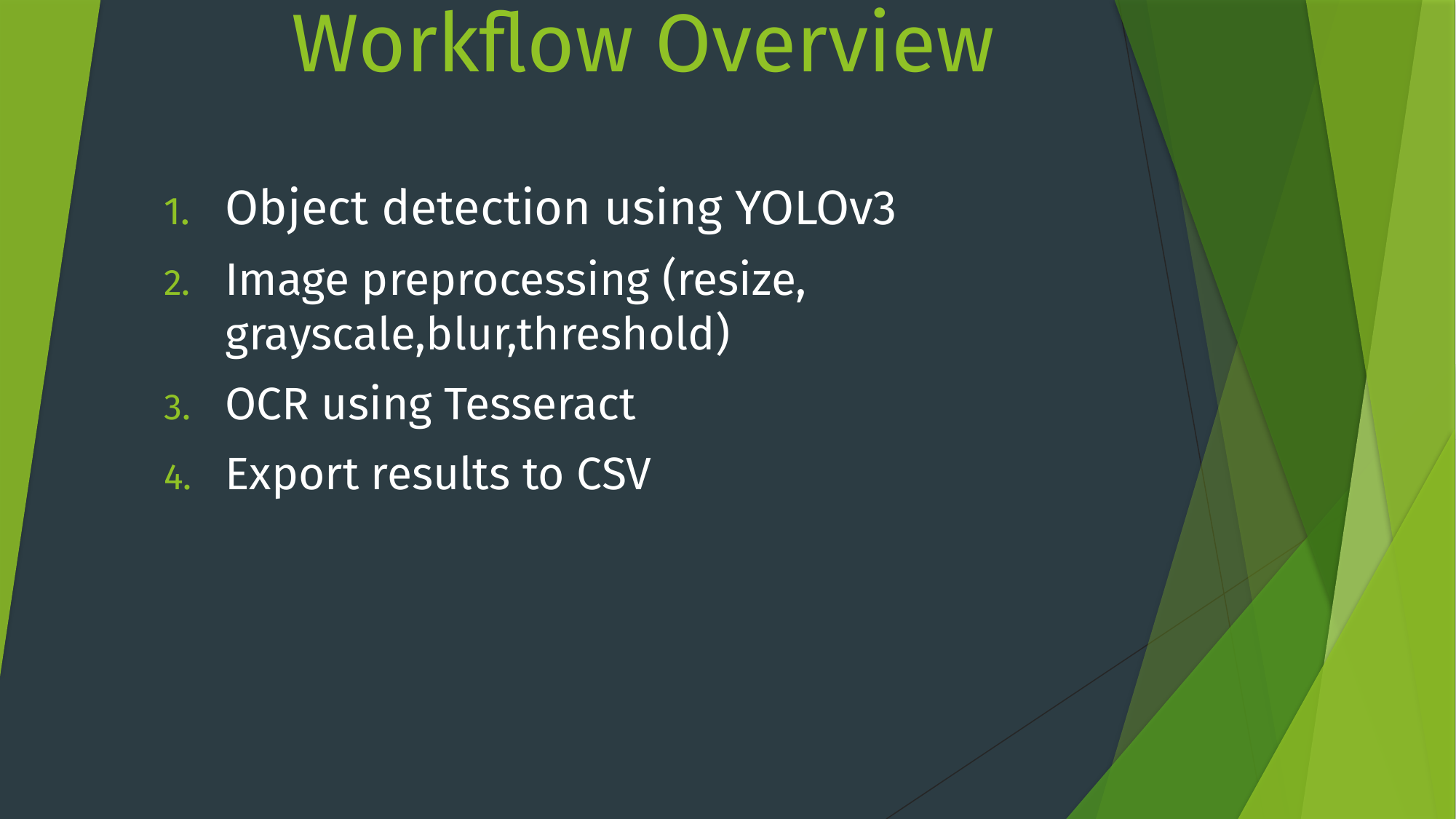

# Workflow Overview
Object detection using YOLOv3
Image preprocessing (resize, grayscale,blur,threshold)
OCR using Tesseract
Export results to CSV